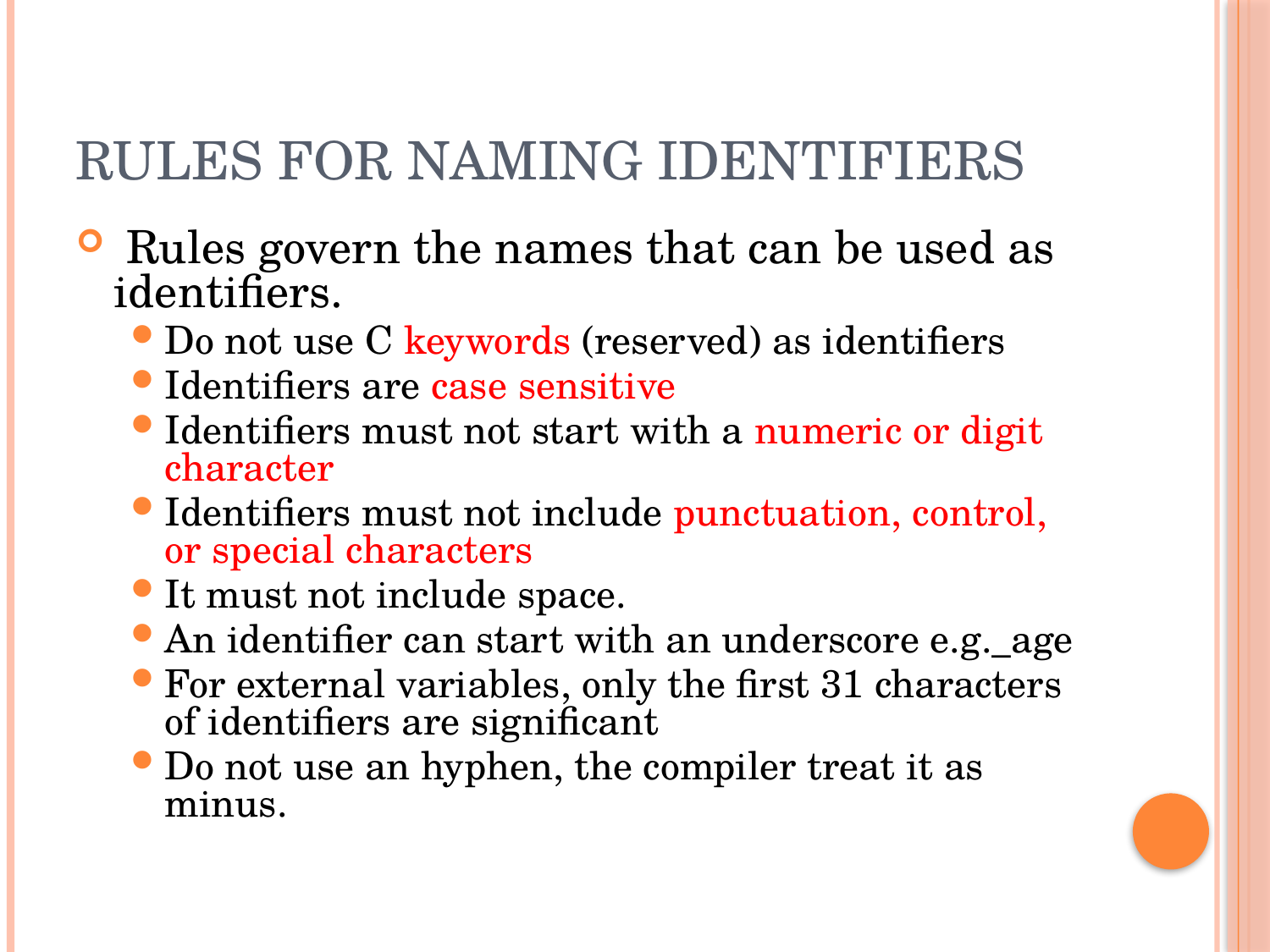

# Rules for Naming Identifiers
 Rules govern the names that can be used as identifiers.
Do not use C keywords (reserved) as identifiers
Identifiers are case sensitive
Identifiers must not start with a numeric or digit  character
Identifiers must not include punctuation, control, or special characters
It must not include space.
An identifier can start with an underscore e.g._age
For external variables, only the first 31 characters of identifiers are significant
Do not use an hyphen, the compiler treat it as minus.